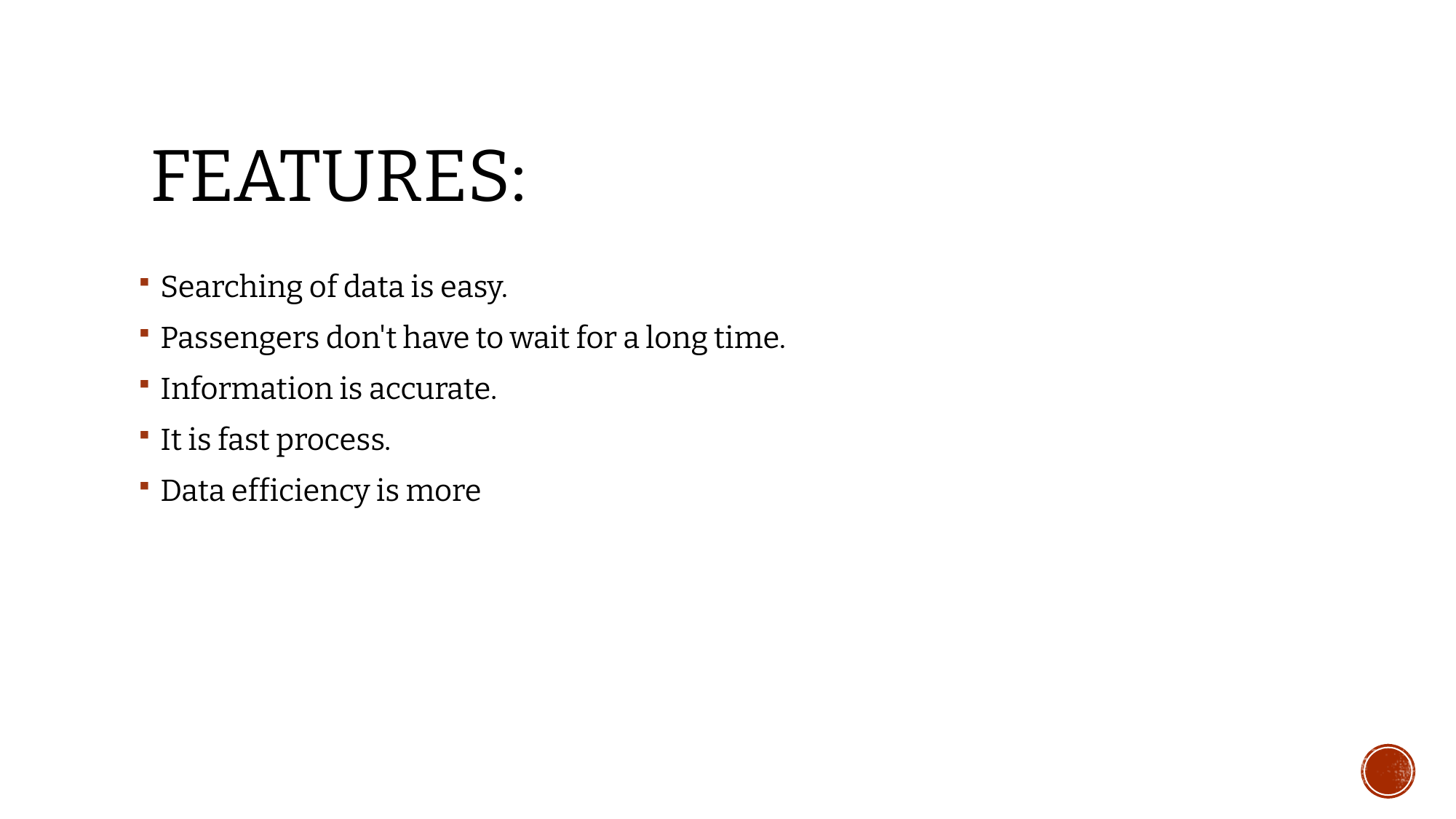

# features:
Searching of data is easy.
Passengers don't have to wait for a long time.
Information is accurate.
It is fast process.
Data efficiency is more